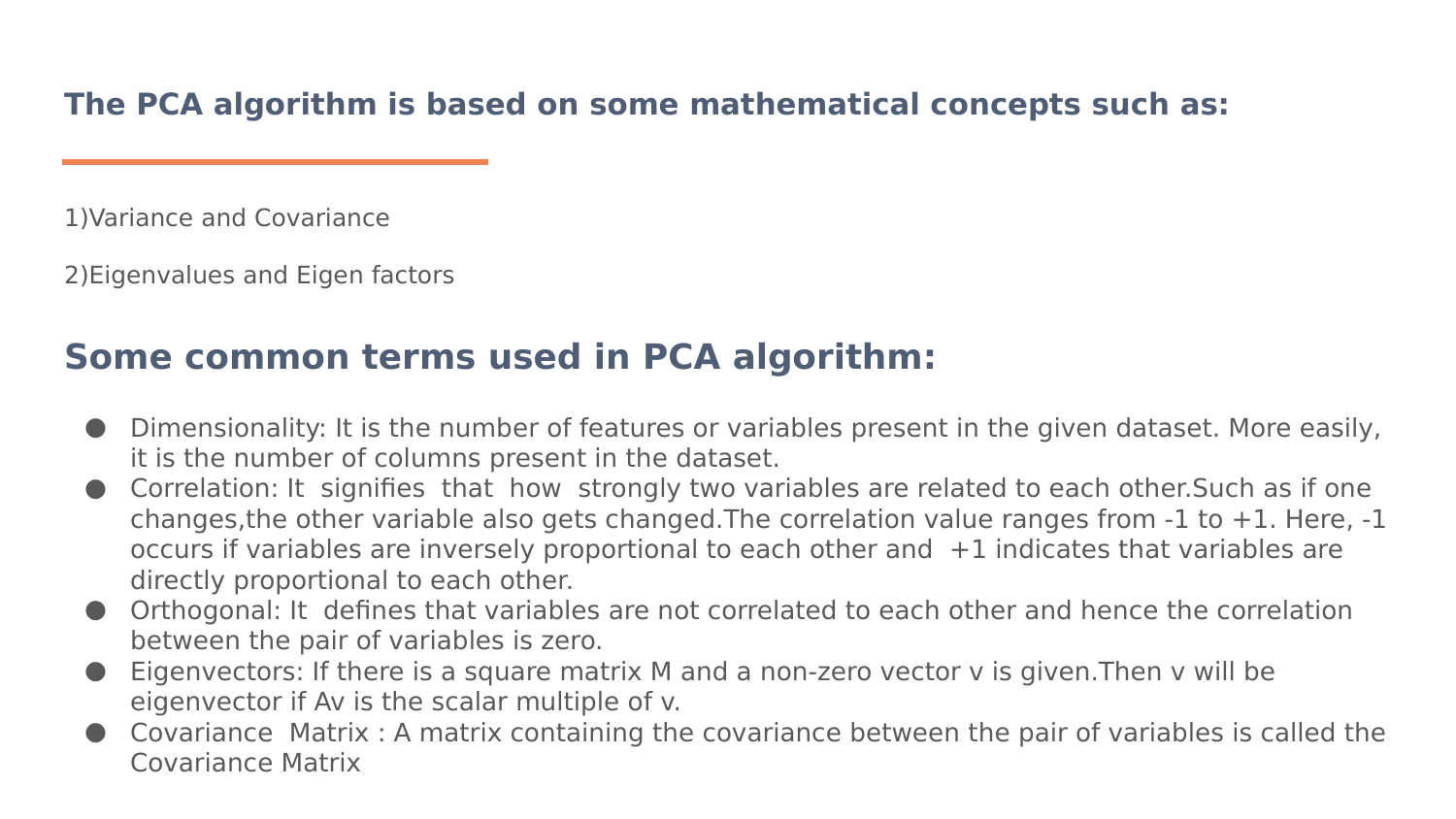

# The PCA algorithm is based on some mathematical concepts such as:
1)Variance and Covariance
2)Eigenvalues and Eigen factors

Some common terms used in PCA algorithm:

Dimensionality: It is the number of features or variables present in the given dataset. More easily, it is the number of columns present in the dataset.
Correlation: It  signifies  that  how  strongly two variables are related to each other.Such as if one  changes,the other variable also gets changed.The correlation value ranges from -1 to +1. Here, -1 occurs if variables are inversely proportional to each other and  +1 indicates that variables are  directly proportional to each other.
Orthogonal: It  defines that variables are not correlated to each other and hence the correlation between the pair of variables is zero.
Eigenvectors: If there is a square matrix M and a non-zero vector v is given.Then v will be eigenvector if Av is the scalar multiple of v.
Covariance  Matrix : A matrix containing the covariance between the pair of variables is called the Covariance Matrix